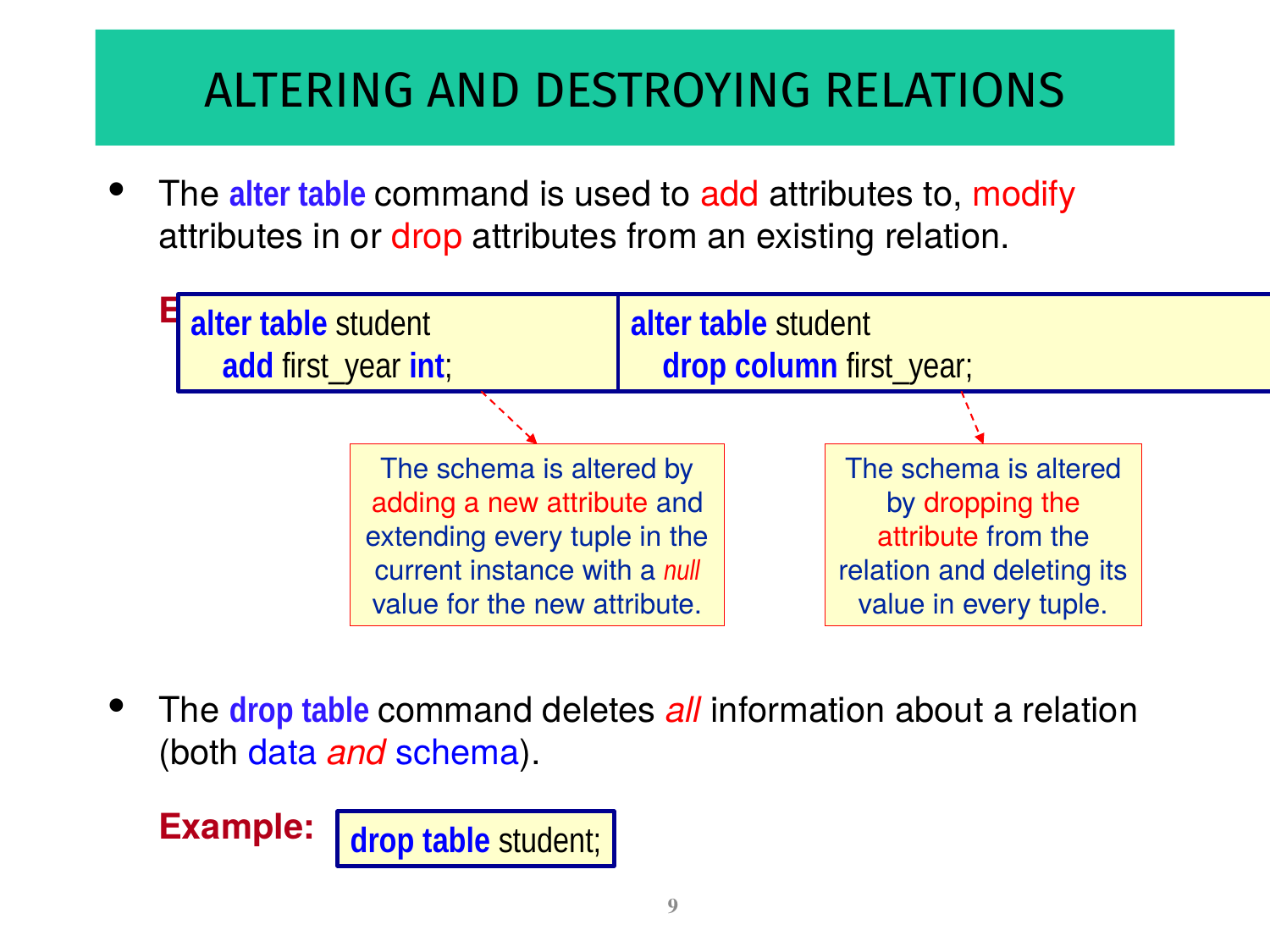

# ALTERING AND DESTROYING RELATIONS
The alter table command is used to add attributes to, modify attributes in or drop attributes from an existing relation.
Example:
alter table student
add first_year int;
The schema is altered by adding a new attribute and extending every tuple in the current instance with a null value for the new attribute.
alter table student
drop column first_year;
The schema is altered by dropping the attribute from the relation and deleting its value in every tuple.
The drop table command deletes all information about a relation (both data and schema).
Example:
drop table student;
9